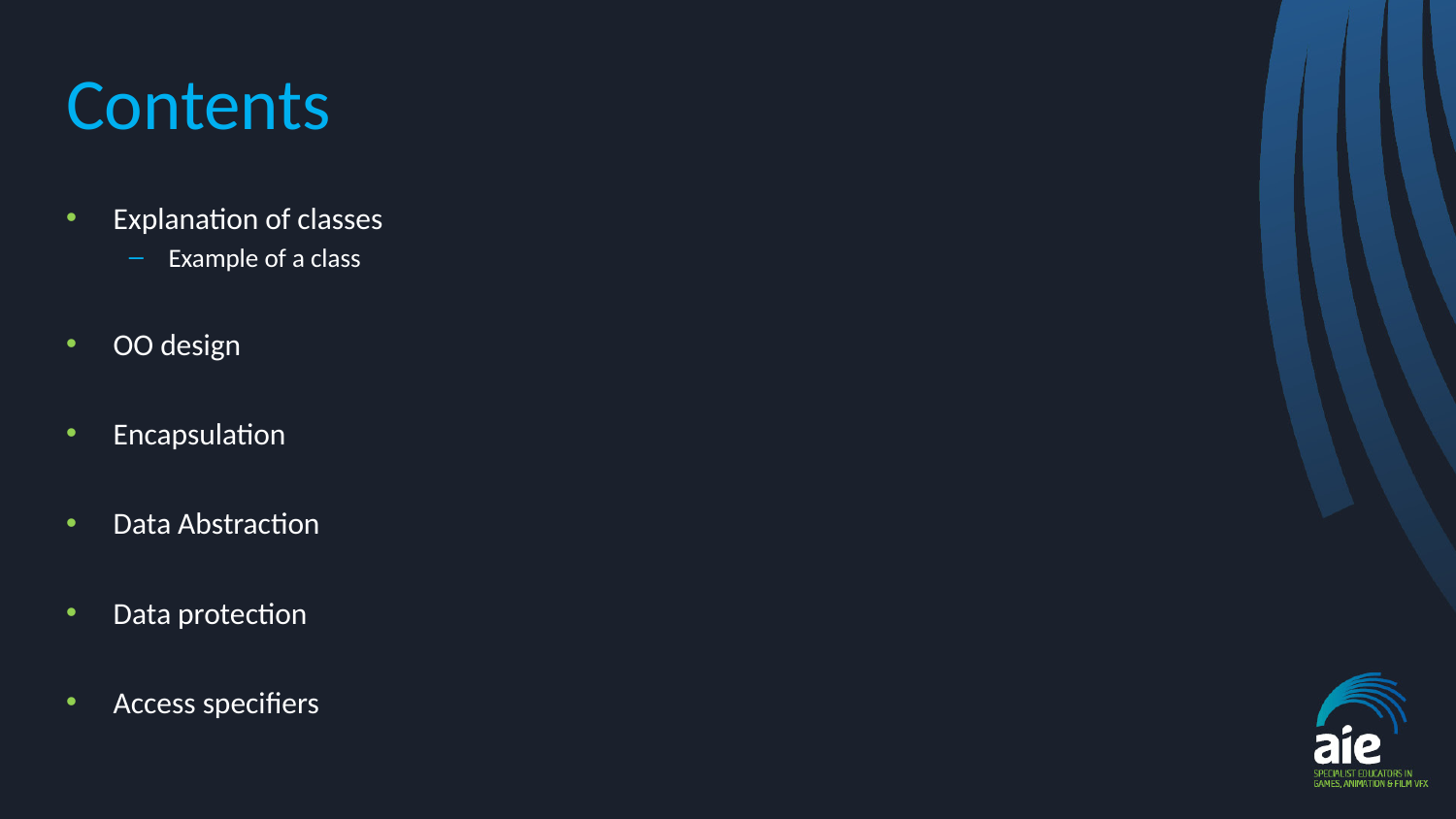

# Contents
Explanation of classes
Example of a class

OO design

Encapsulation

Data Abstraction

Data protection

Access specifiers